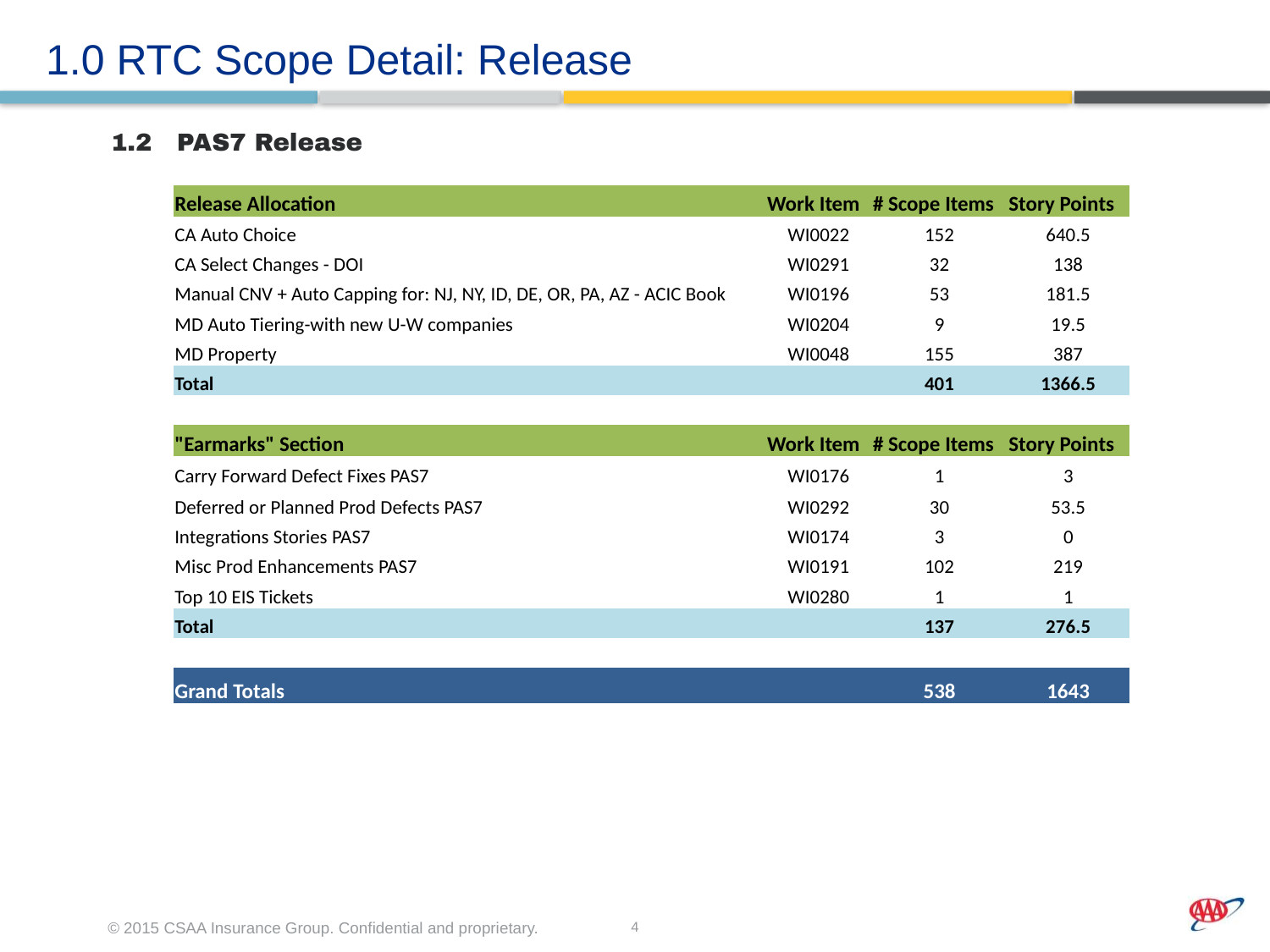

1.0 RTC Scope Detail: Release
1.2   PAS7 Release
| Release Allocation | Work Item | # Scope Items | Story Points |
| --- | --- | --- | --- |
| CA Auto Choice | WI0022 | 152 | 640.5 |
| CA Select Changes - DOI | WI0291 | 32 | 138 |
| Manual CNV + Auto Capping for: NJ, NY, ID, DE, OR, PA, AZ - ACIC Book | WI0196 | 53 | 181.5 |
| MD Auto Tiering-with new U-W companies | WI0204 | 9 | 19.5 |
| MD Property | WI0048 | 155 | 387 |
| Total |  | 401 | 1366.5 |
|  |  |  |  |
| "Earmarks" Section | Work Item | # Scope Items | Story Points |
| Carry Forward Defect Fixes PAS7 | WI0176 | 1 | 3 |
| Deferred or Planned Prod Defects PAS7 | WI0292 | 30 | 53.5 |
| Integrations Stories PAS7 | WI0174 | 3 | 0 |
| Misc Prod Enhancements PAS7 | WI0191 | 102 | 219 |
| Top 10 EIS Tickets | WI0280 | 1 | 1 |
| Total |  | 137 | 276.5 |
|  |  |  |  |
| Grand Totals |  | 538 | 1643 |